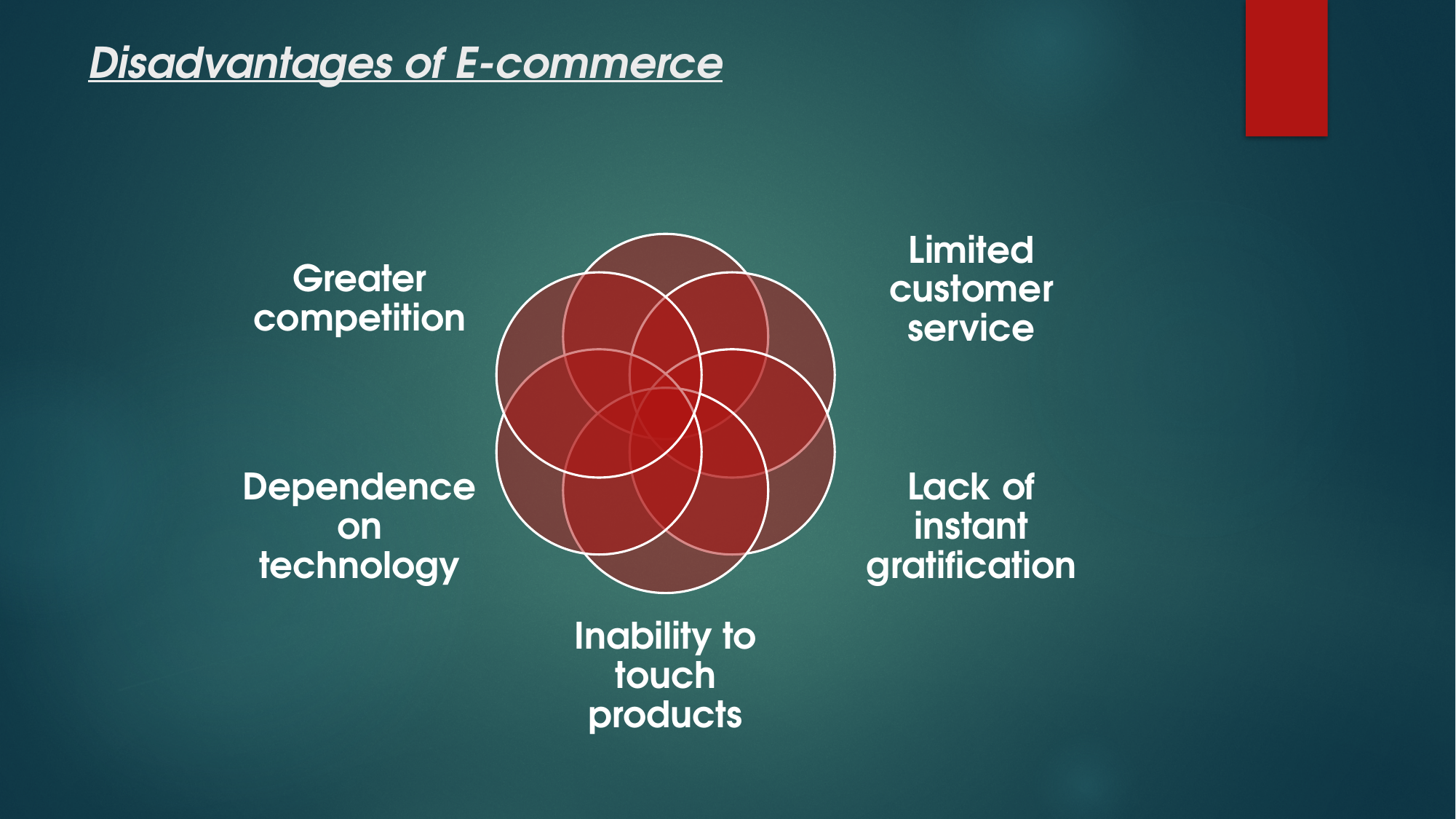

# Disadvantages of E-commerce

Limited customer service
Lack of instant gratification
Inability to touch products
Dependence on technology
Greater competition